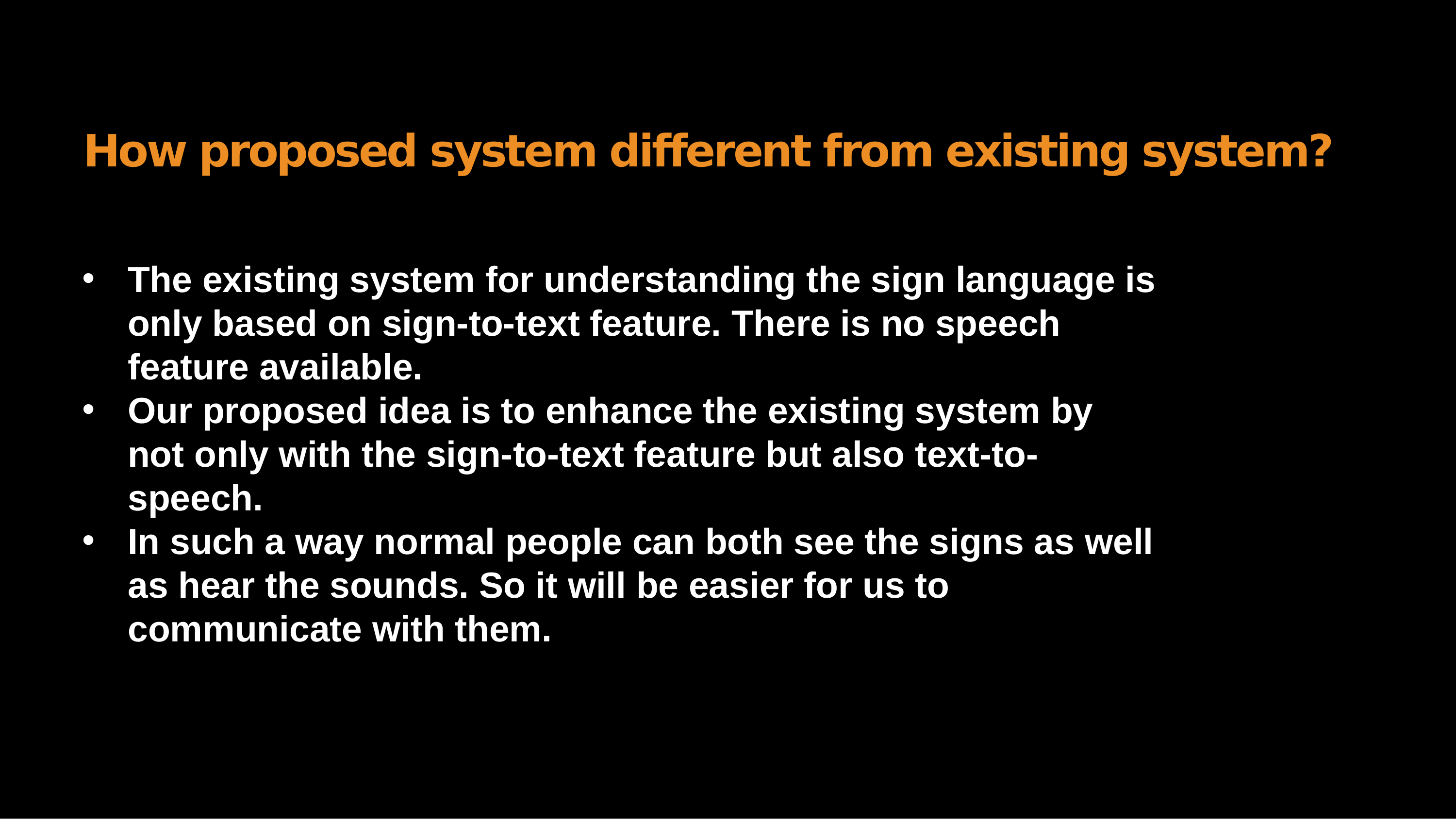

How proposed system different from existing system?
The existing system for understanding the sign language is only based on sign-to-text feature. There is no speech feature available.
Our proposed idea is to enhance the existing system by not only with the sign-to-text feature but also text-to-speech.
In such a way normal people can both see the signs as well as hear the sounds. So it will be easier for us to communicate with them.